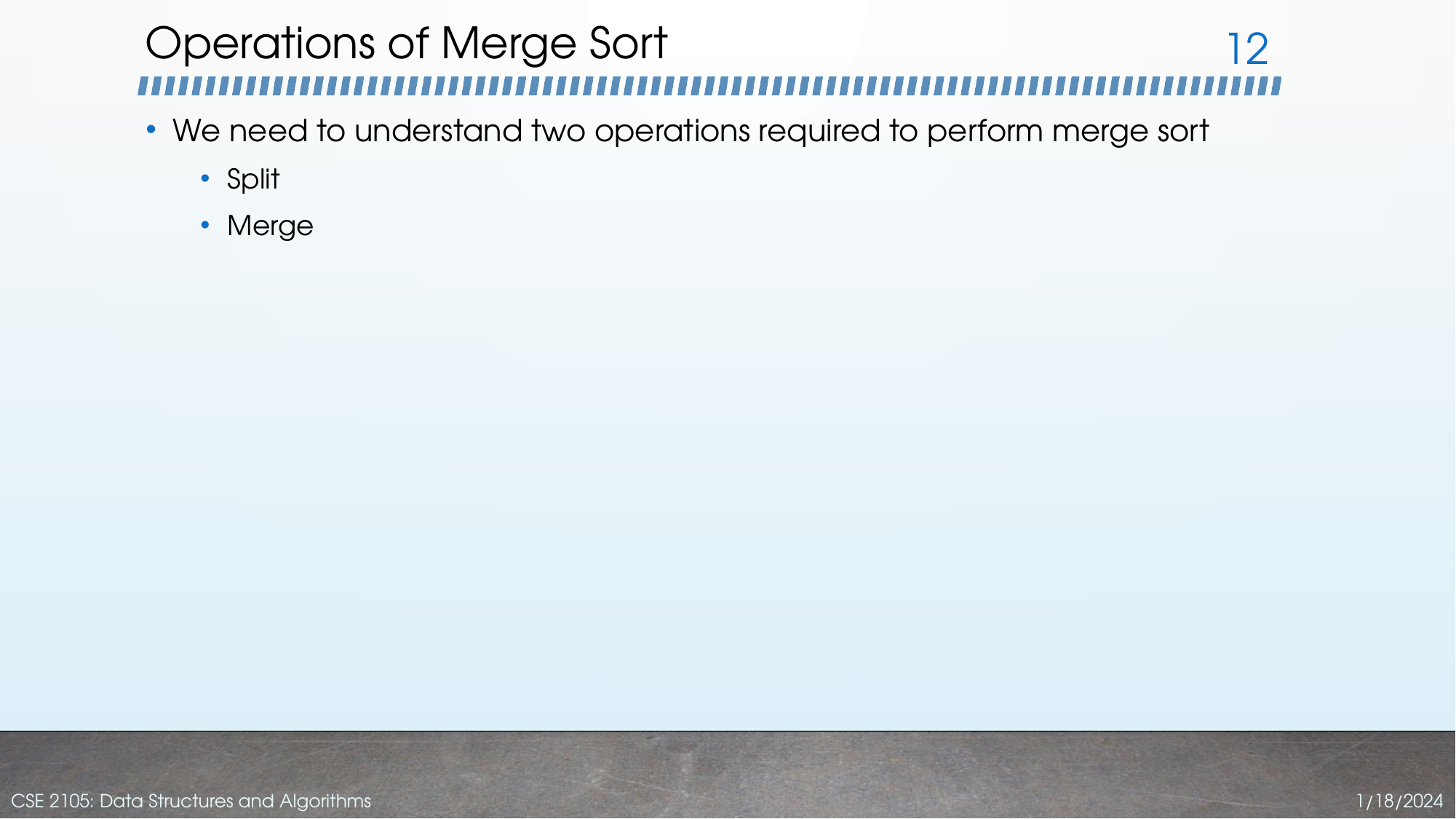

# Operations of Merge Sort
12
We need to understand two operations required to perform merge sort
Split
Merge
1/18/2024
CSE 2105: Data Structures and Algorithms